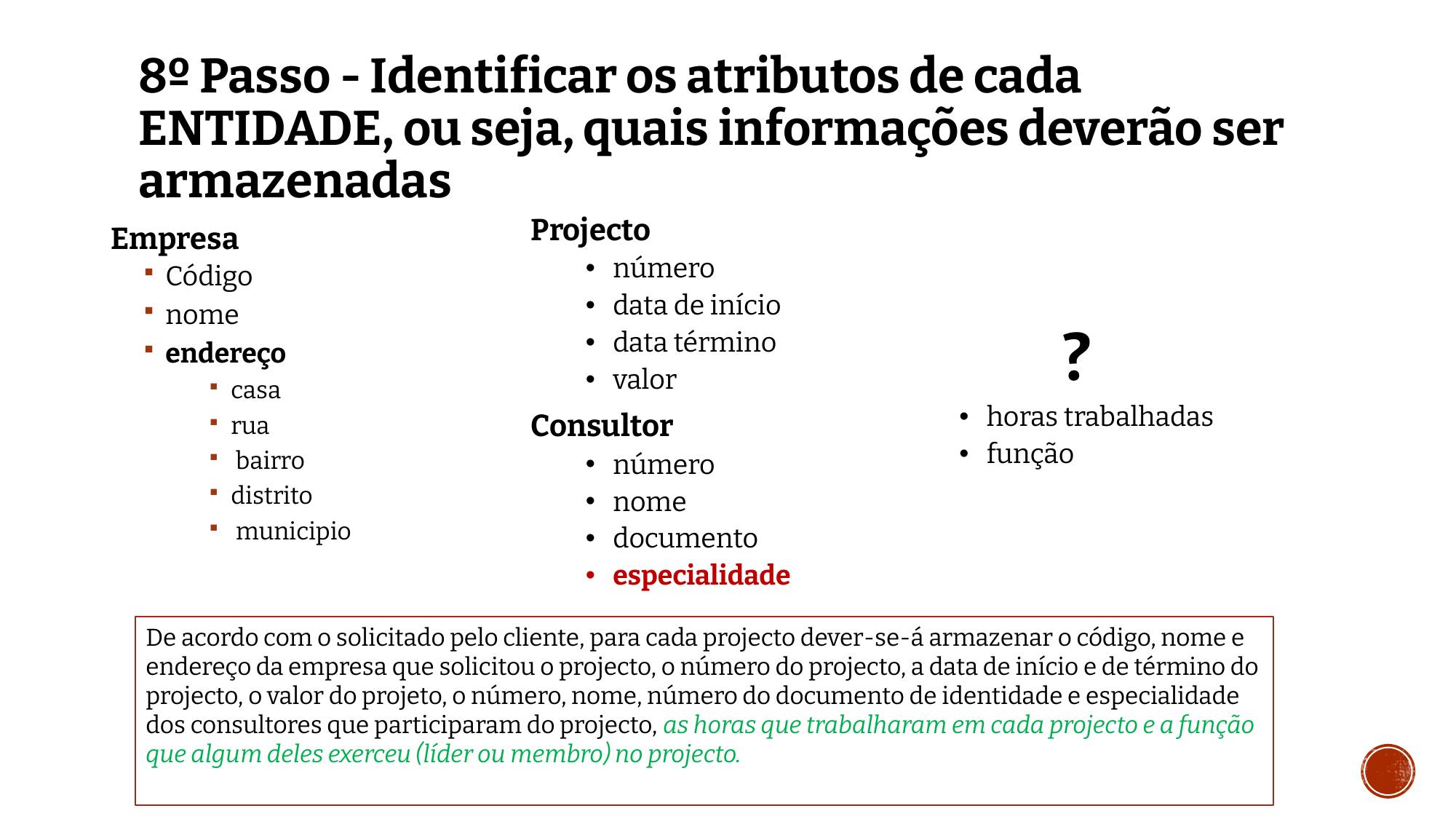

# 8º Passo - Identificar os atributos de cada ENTIDADE, ou seja, quais informações deverão ser armazenadas
Projecto
número
data de início
data término
valor
Consultor
número
nome
documento
especialidade

Empresa
Código
nome
endereço
casa
rua
 bairro
distrito
 municipio

?
horas trabalhadas
função

De acordo com o solicitado pelo cliente, para cada projecto dever-se-á armazenar o código, nome e endereço da empresa que solicitou o projecto, o número do projecto, a data de início e de término do projecto, o valor do projeto, o número, nome, número do documento de identidade e especialidade dos consultores que participaram do projecto, as horas que trabalharam em cada projecto e a função que algum deles exerceu (líder ou membro) no projecto.